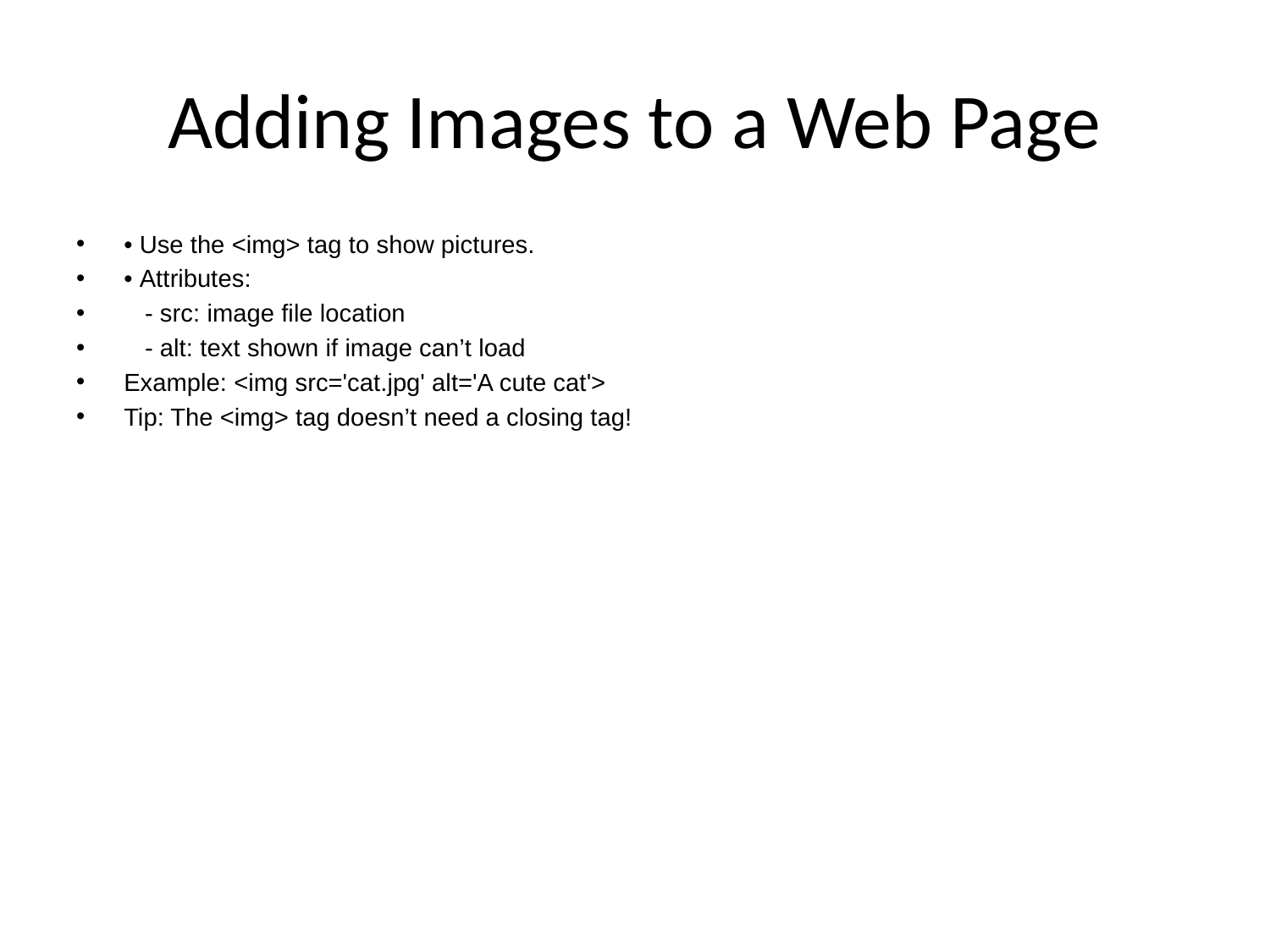

# Adding Images to a Web Page
• Use the <img> tag to show pictures.
• Attributes:
   - src: image file location
   - alt: text shown if image can’t load
Example: <img src='cat.jpg' alt='A cute cat'>
Tip: The <img> tag doesn’t need a closing tag!